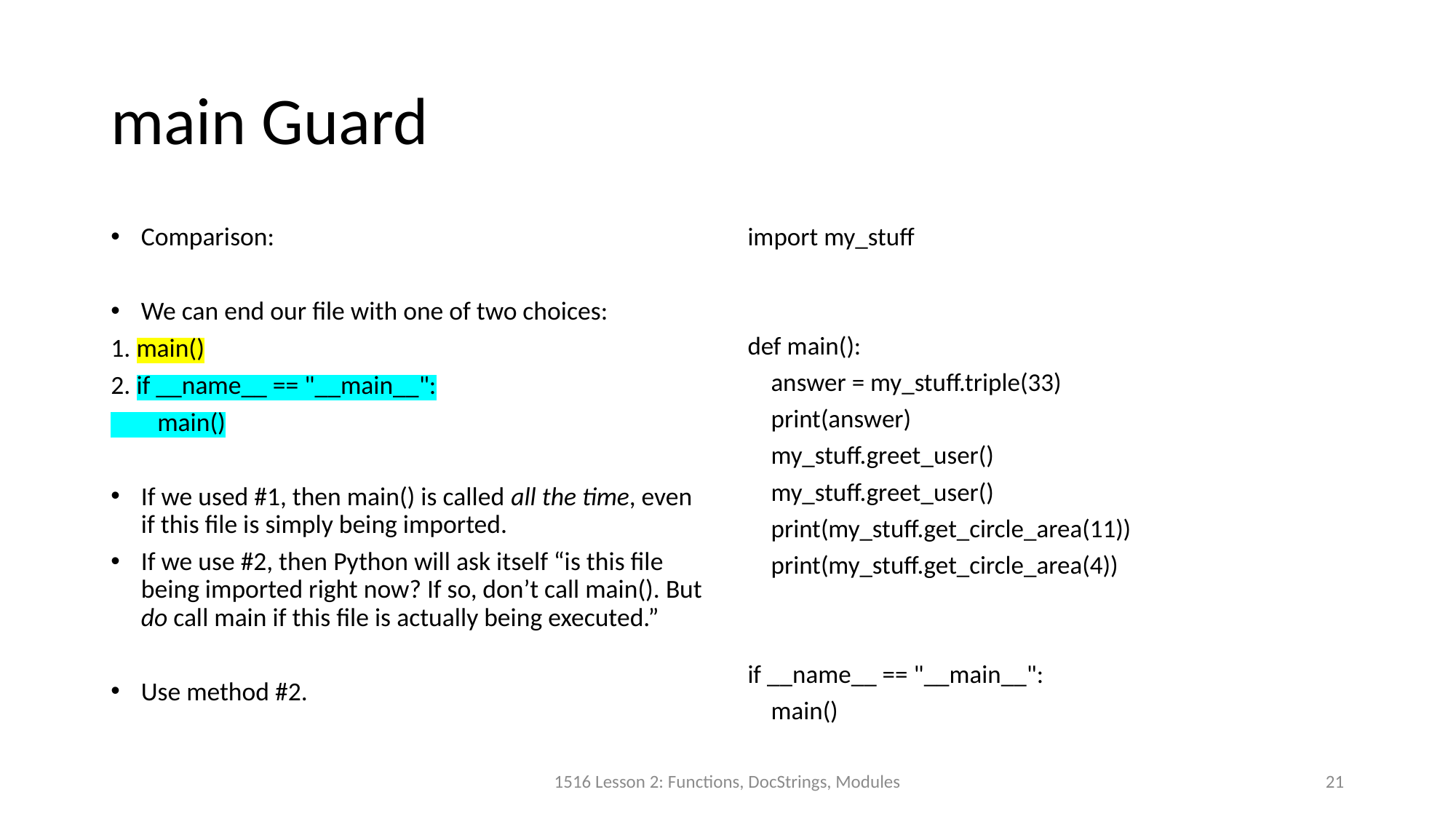

# main Guard
Comparison:

We can end our file with one of two choices:
1. main()
2. if __name__ == "__main__":
        main()

If we used #1, then main() is called all the time, even if this file is simply being imported.
If we use #2, then Python will ask itself “is this file being imported right now? If so, don’t call main(). But do call main if this file is actually being executed.”

Use method #2.
import my_stuff

def main():
    answer = my_stuff.triple(33)
    print(answer)
    my_stuff.greet_user()
    my_stuff.greet_user()
    print(my_stuff.get_circle_area(11))
    print(my_stuff.get_circle_area(4))

if __name__ == "__main__":
    main()

1516 Lesson 2: Functions, DocStrings, Modules
21